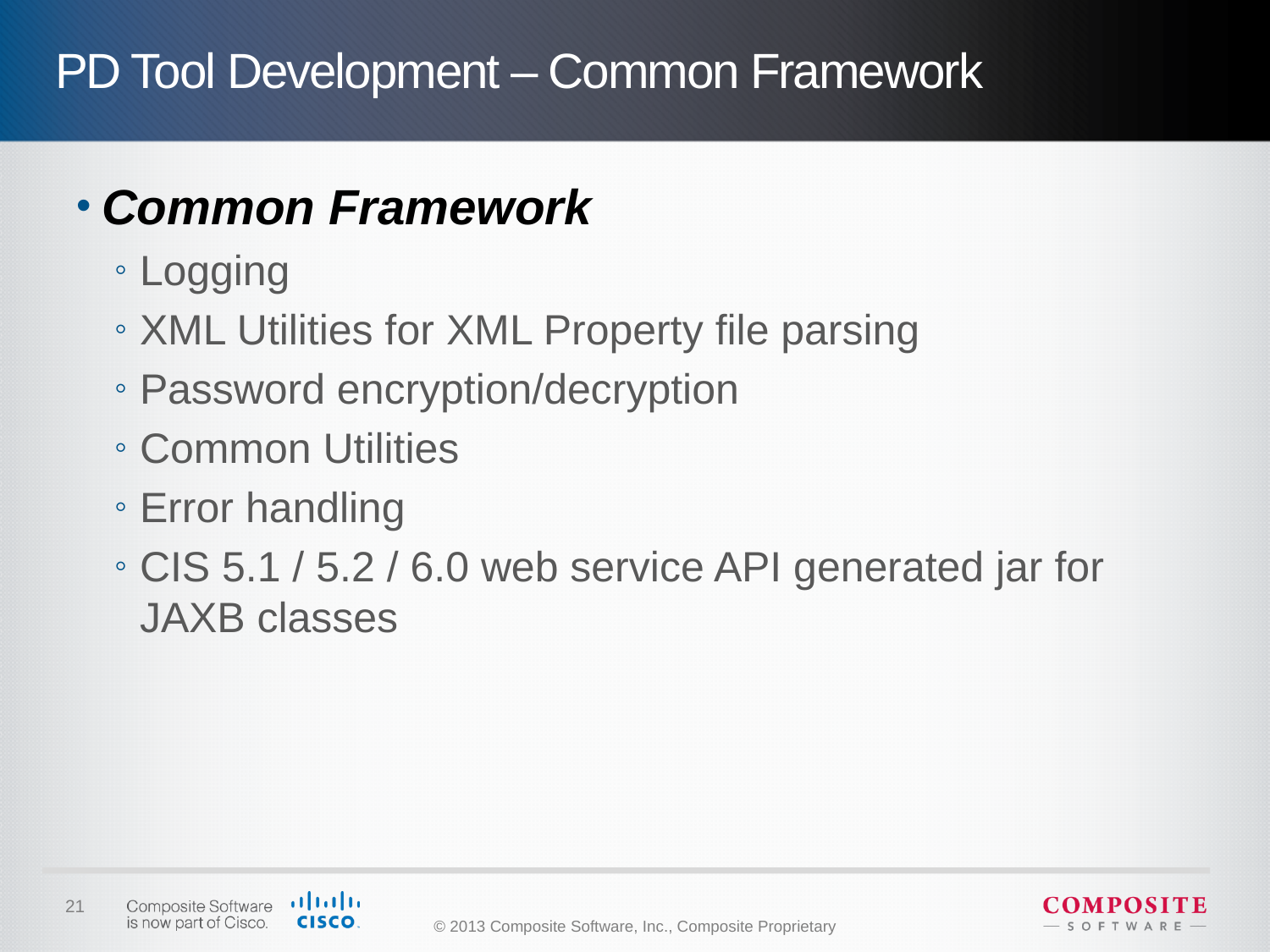

PD Tool Development – Common Framework
Common Framework
Logging
XML Utilities for XML Property file parsing
Password encryption/decryption
Common Utilities
Error handling
CIS 5.1 / 5.2 / 6.0 web service API generated jar for JAXB classes